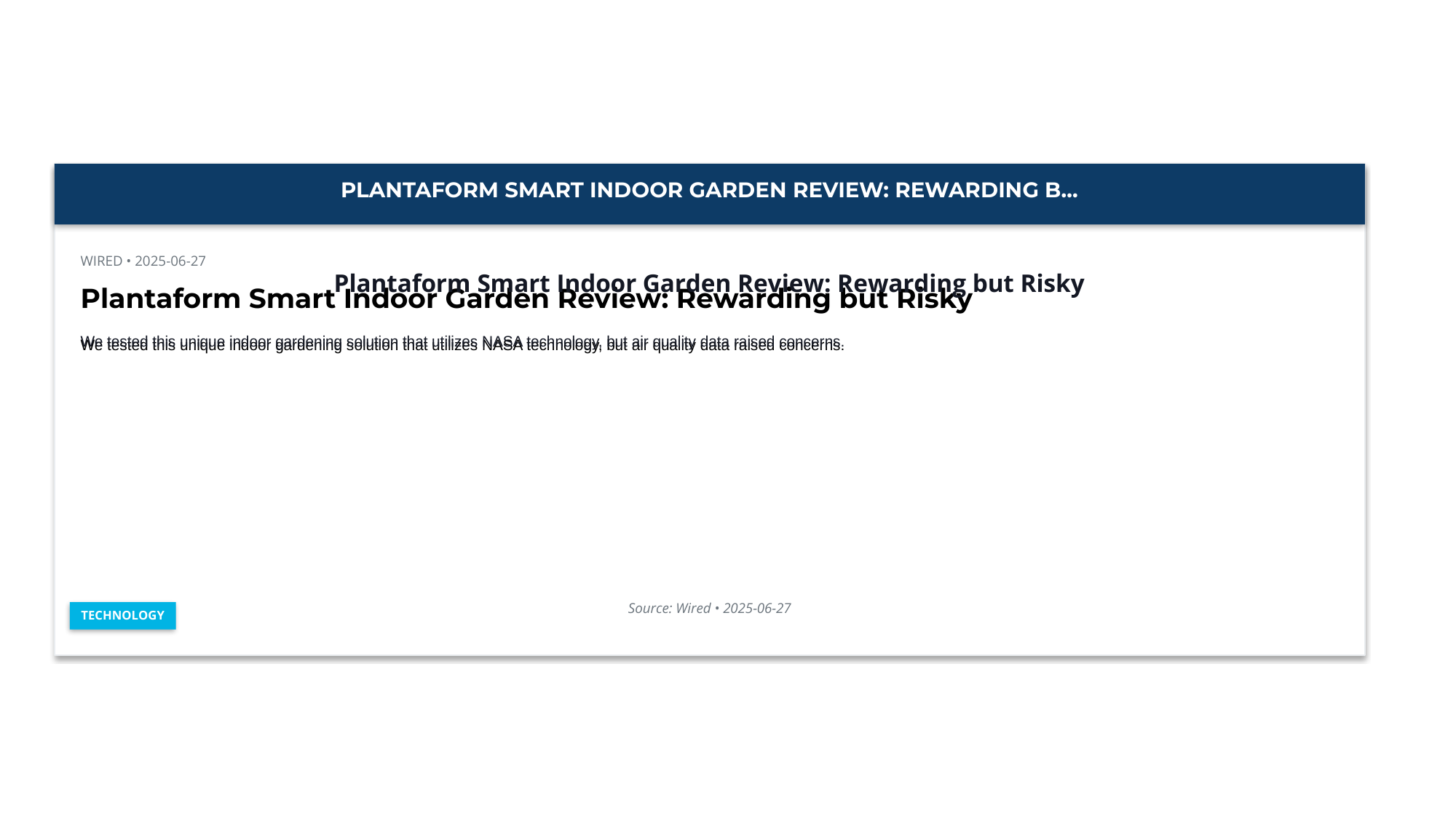

PLANTAFORM SMART INDOOR GARDEN REVIEW: REWARDING B...
WIRED • 2025-06-27
Plantaform Smart Indoor Garden Review: Rewarding but Risky
We tested this unique indoor gardening solution that utilizes NASA technology, but air quality data raised concerns.
Plantaform Smart Indoor Garden Review: Rewarding but Risky
We tested this unique indoor gardening solution that utilizes NASA technology, but air quality data raised concerns.
Source: Wired • 2025-06-27

TECHNOLOGY